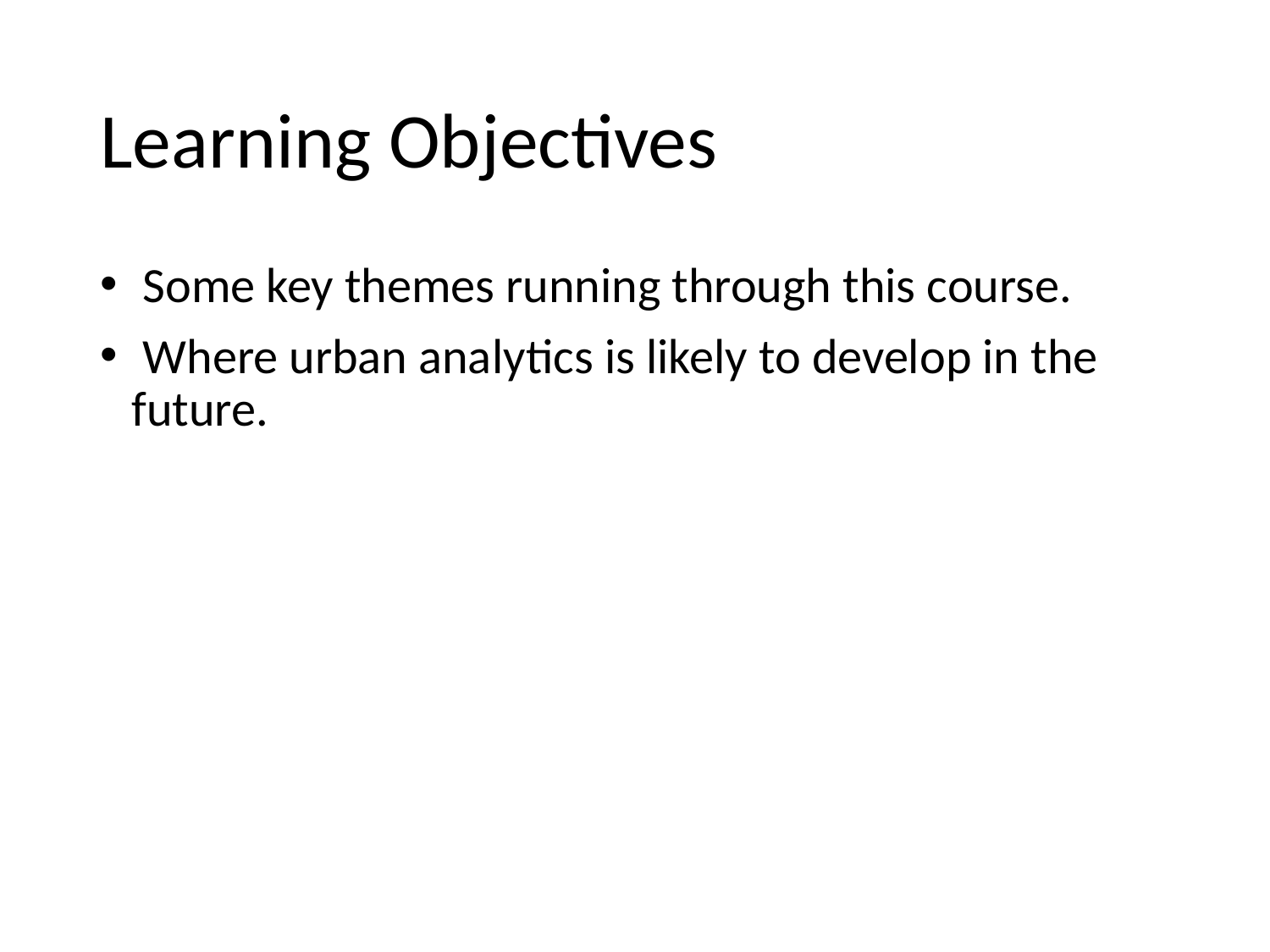

# Learning Objectives
 Some key themes running through this course.
 Where urban analytics is likely to develop in the future.